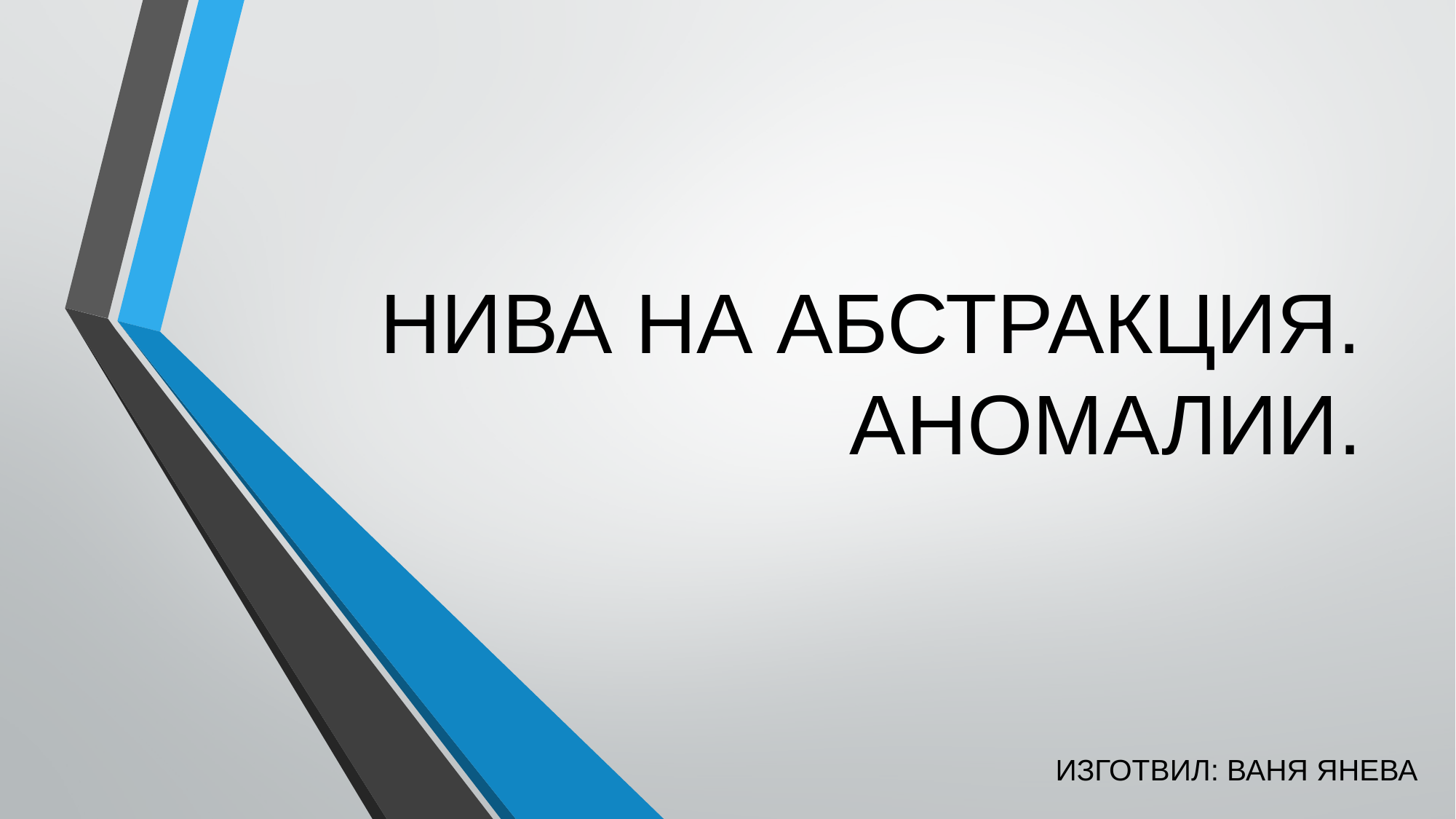

# НИВА НА АБСТРАКЦИЯ. АНОМАЛИИ.
ИЗГОТВИЛ: ВАНЯ ЯНЕВА